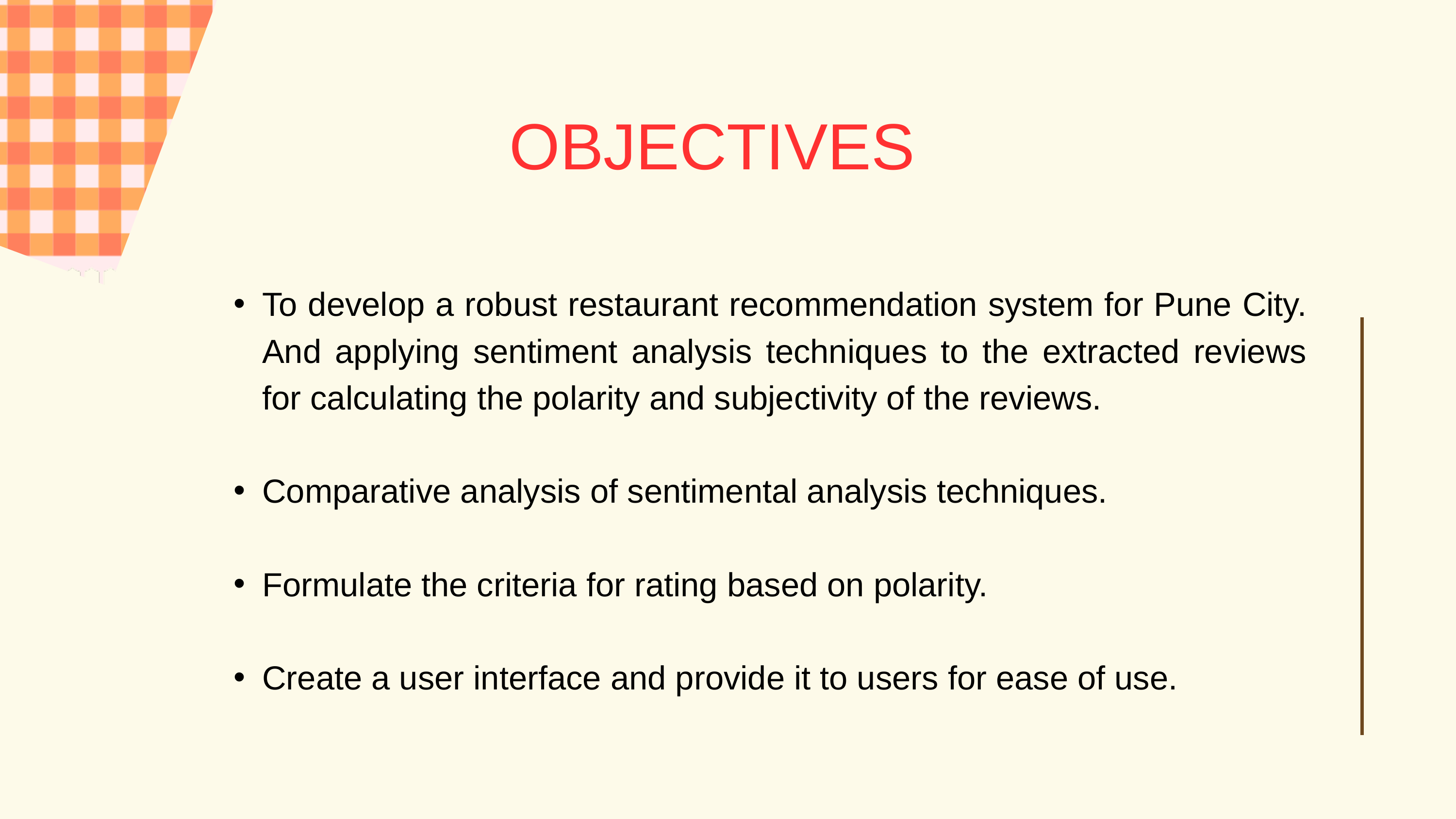

OBJECTIVES

To develop a robust restaurant recommendation system for Pune City. And applying sentiment analysis techniques to the extracted reviews for calculating the polarity and subjectivity of the reviews.

Comparative analysis of sentimental analysis techniques.

Formulate the criteria for rating based on polarity.

Create a user interface and provide it to users for ease of use.